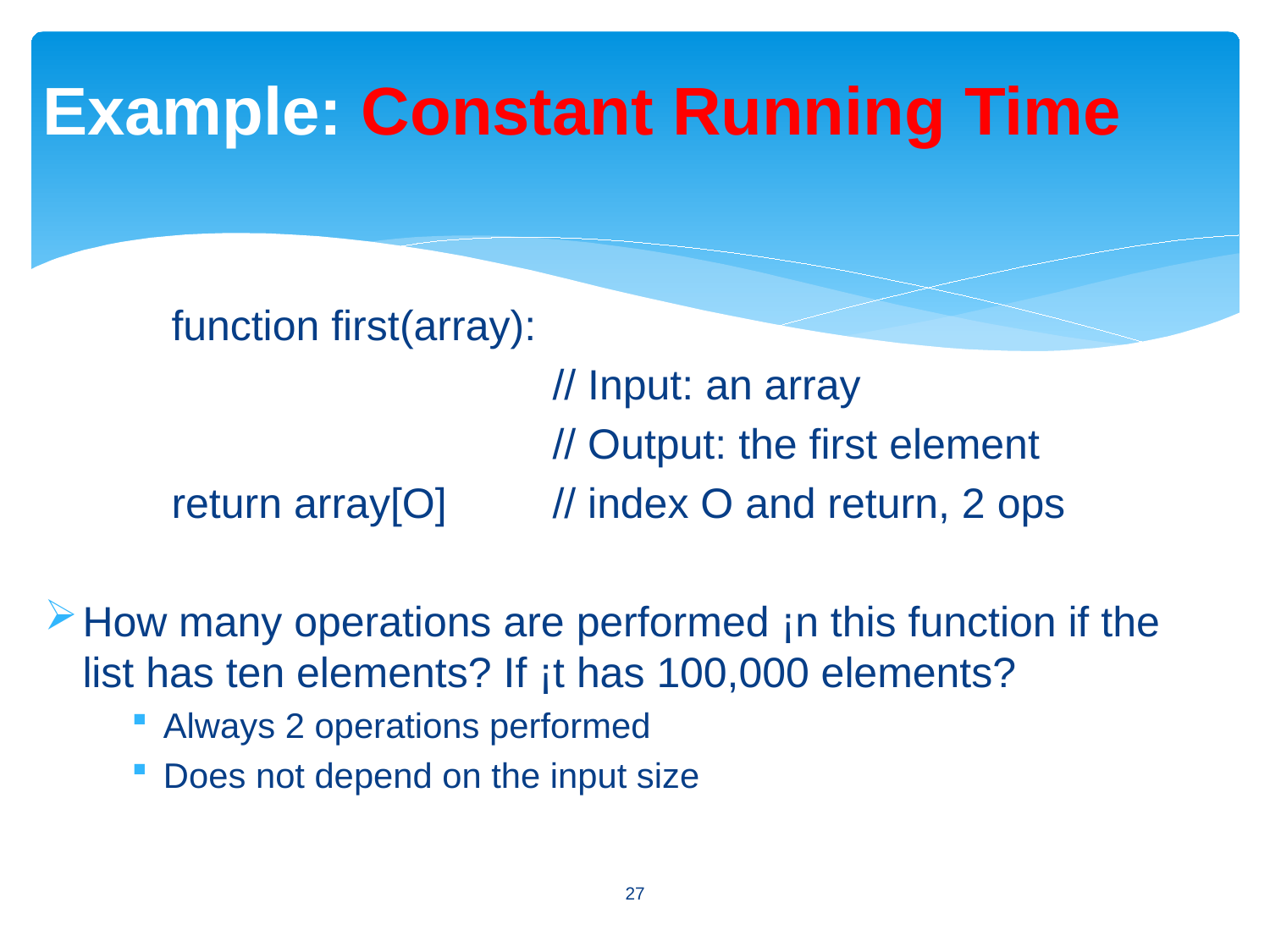

# Example: Constant Running Time
	function first(array):
				// Input: an array
				// Output: the first element
	return array[O] 	// index O and return, 2 ops

How many operations are performed ¡n this function if the list has ten elements? If ¡t has 100,000 elements?
Always 2 operations performed
Does not depend on the input size
27